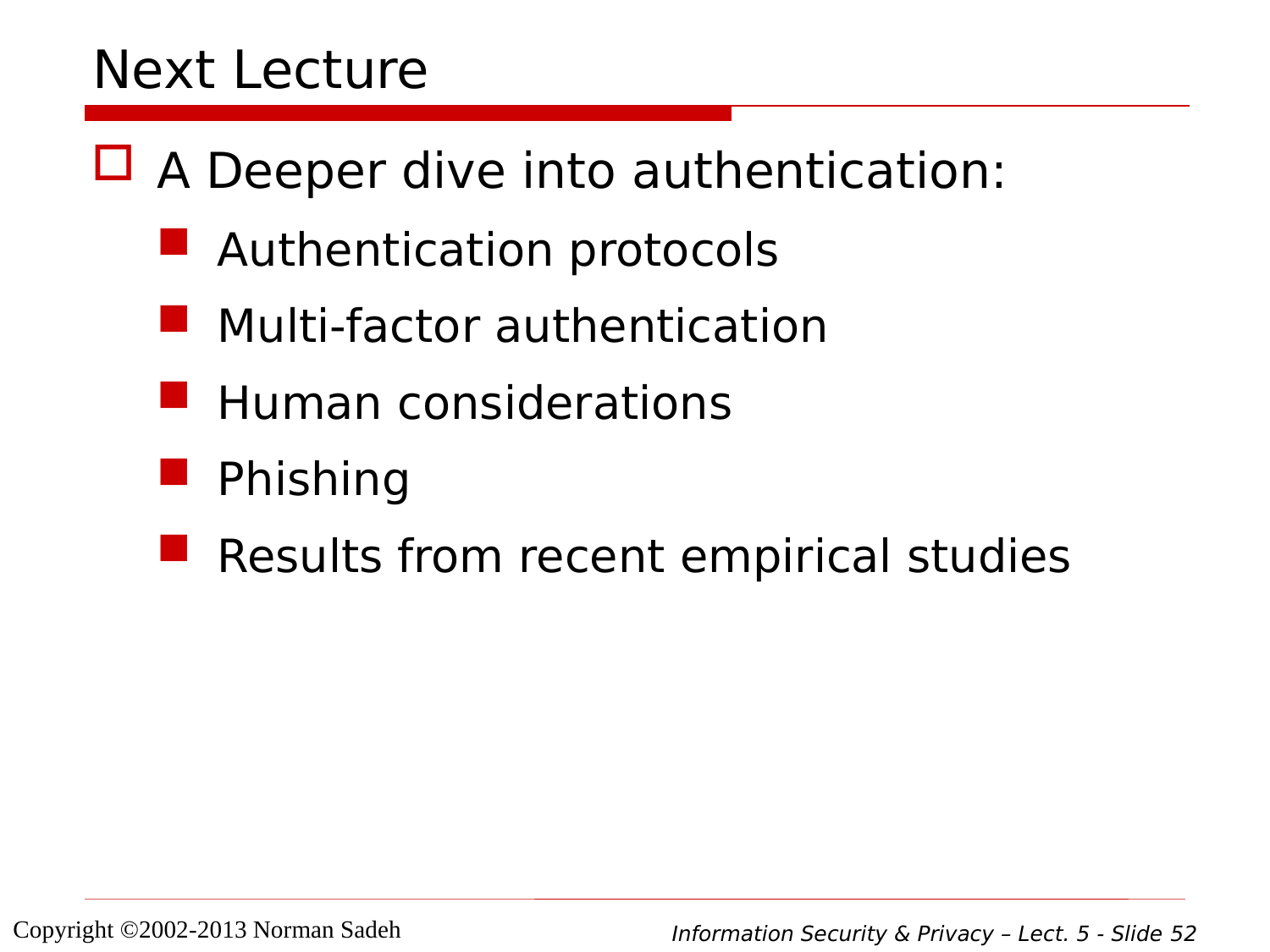

# Next Lecture
A Deeper dive into authentication:
Authentication protocols
Multi-factor authentication
Human considerations
Phishing
Results from recent empirical studies